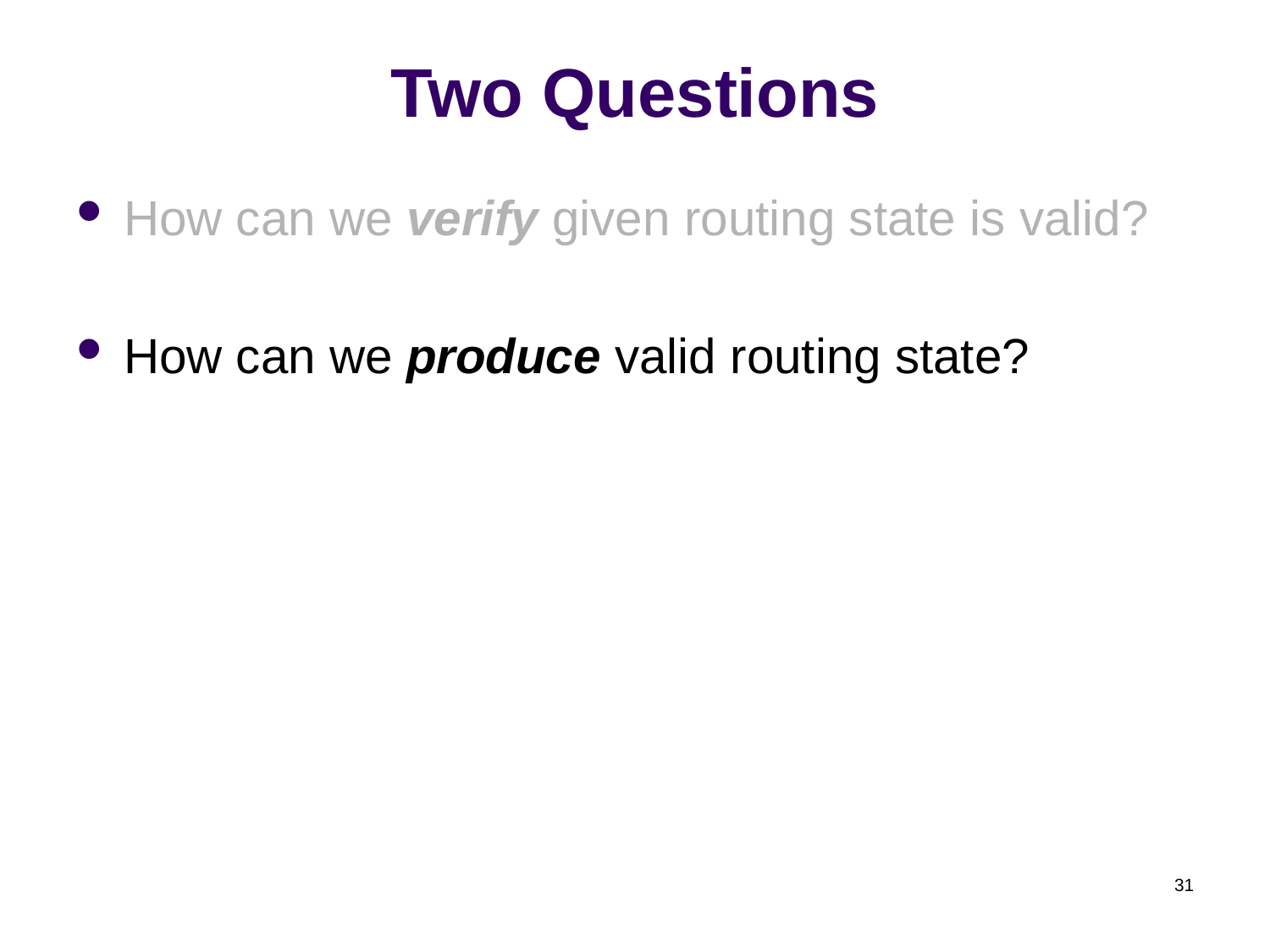

# Two Questions
How can we verify given routing state is valid?

How can we produce valid routing state?
31